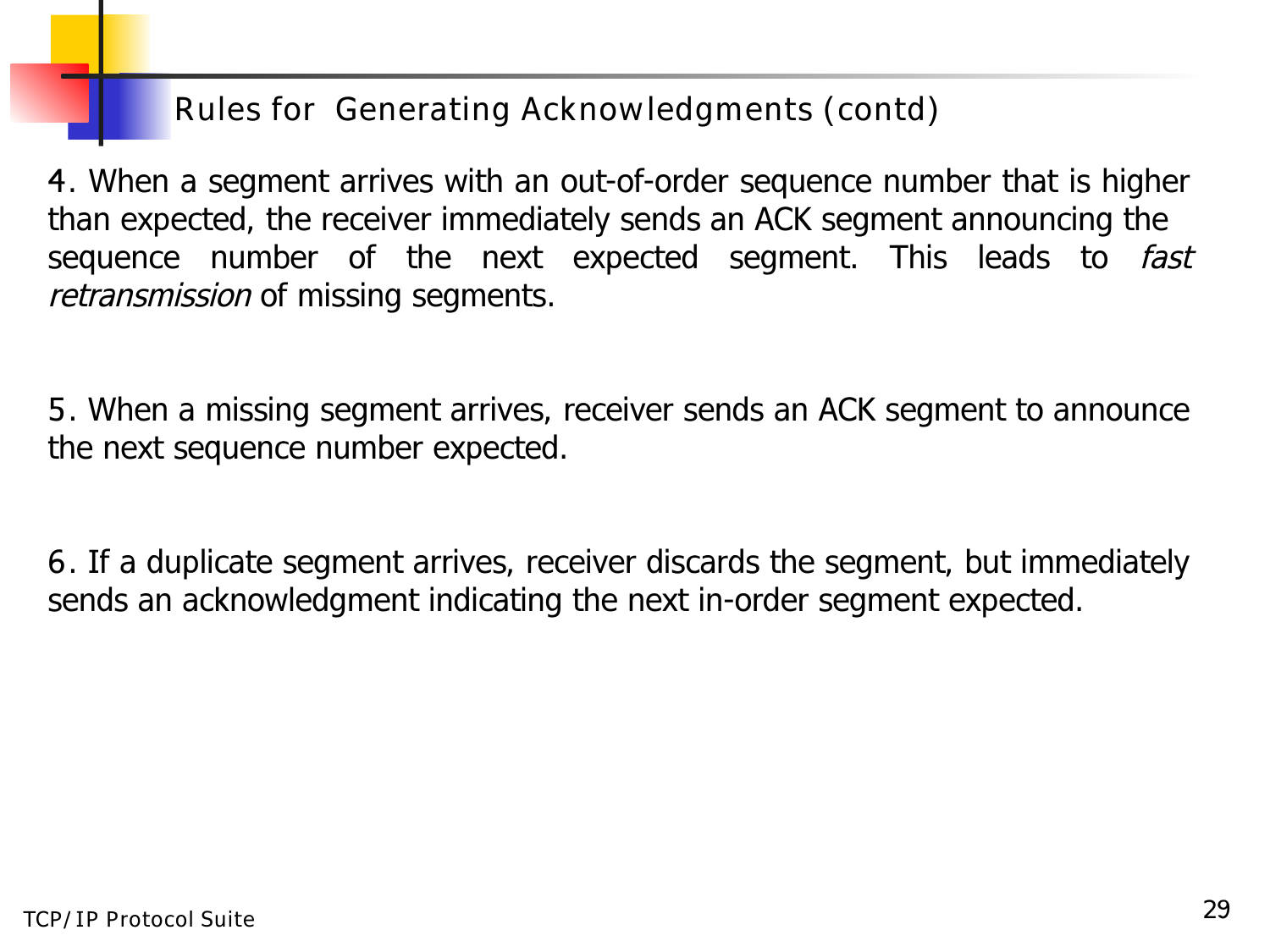

Rules for  Generating Acknowledgments (contd)
4. When a segment arrives with an out-of-order sequence number that is higher than expected, the receiver immediately sends an ACK segment announcing the
sequence number of the next expected segment. This leads to fast retransmission of missing segments.

5. When a missing segment arrives, receiver sends an ACK segment to announce the next sequence number expected.

6. If a duplicate segment arrives, receiver discards the segment, but immediately sends an acknowledgment indicating the next in-order segment expected.
29
TCP/IP Protocol Suite